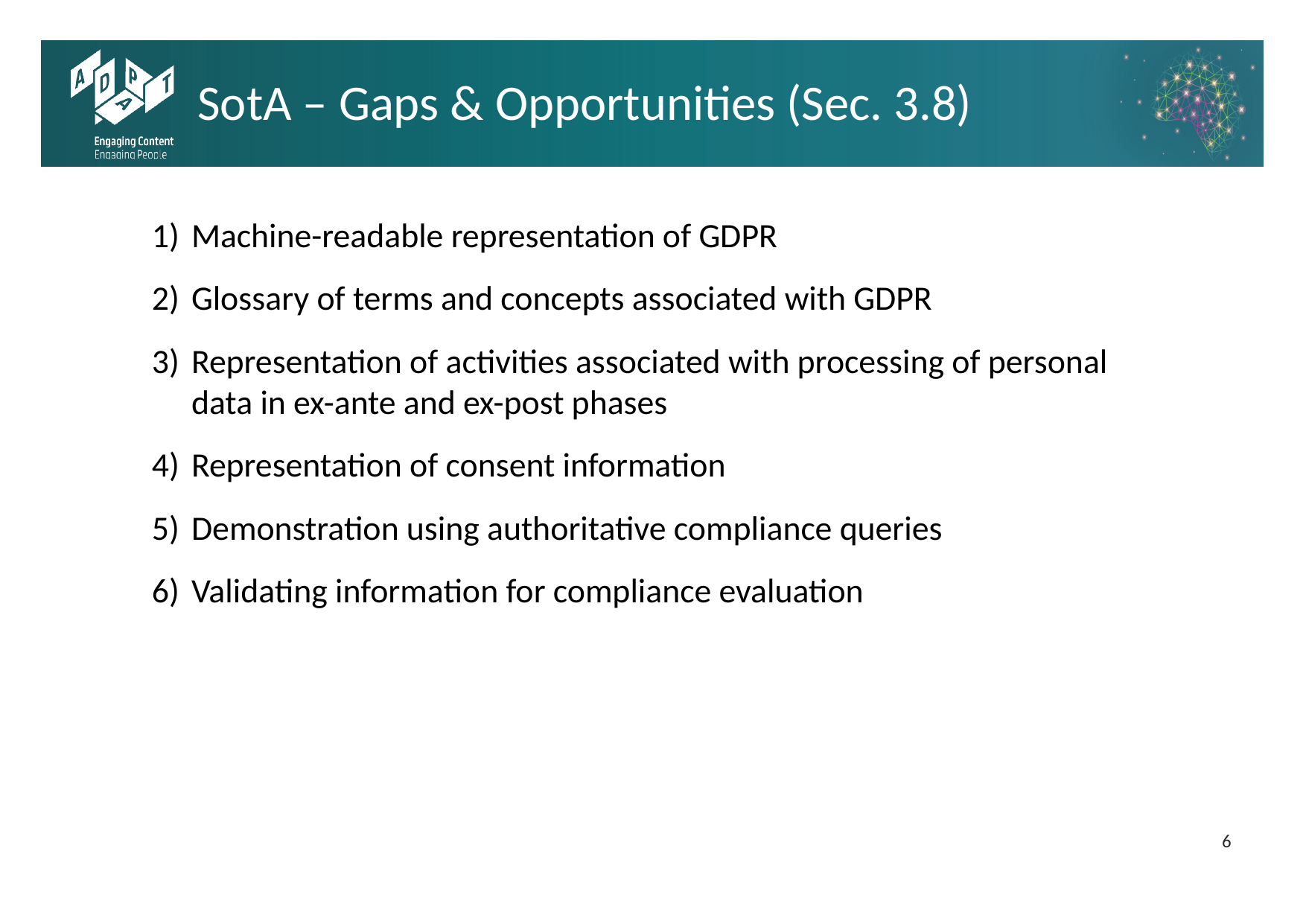

SotA – Gaps & Opportunities (Sec. 3.8)
Machine-readable representation of GDPR
Glossary of terms and concepts associated with GDPR
Representation of activities associated with processing of personal data in ex-ante and ex-post phases
Representation of consent information
Demonstration using authoritative compliance queries
Validating information for compliance evaluation
6